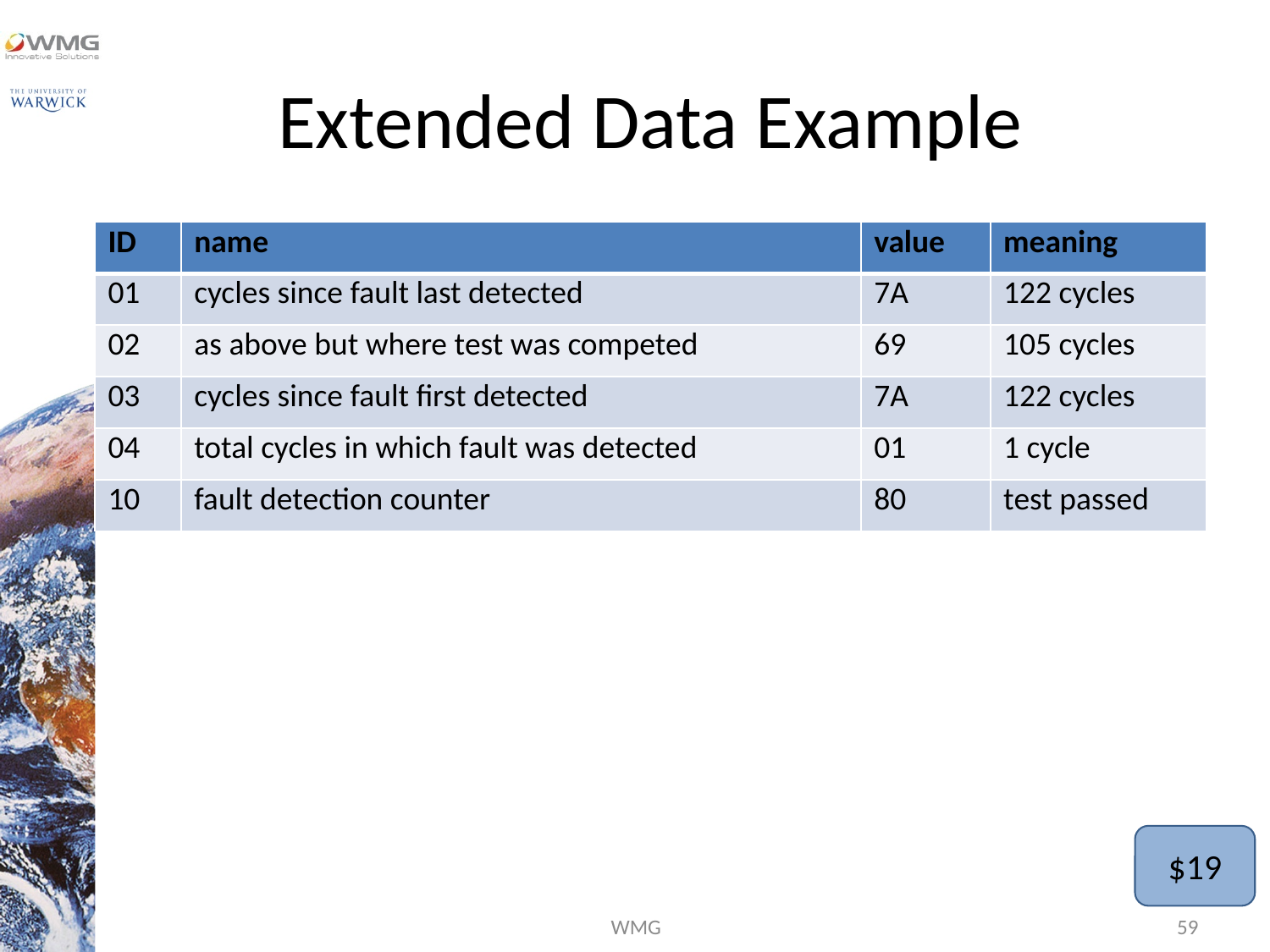

# Extended Data Example
| ID | name | value | meaning |
| --- | --- | --- | --- |
| 01 | cycles since fault last detected | 7A | 122 cycles |
| 02 | as above but where test was competed | 69 | 105 cycles |
| 03 | cycles since fault first detected | 7A | 122 cycles |
| 04 | total cycles in which fault was detected | 01 | 1 cycle |
| 10 | fault detection counter | 80 | test passed |
$19
WMG
59